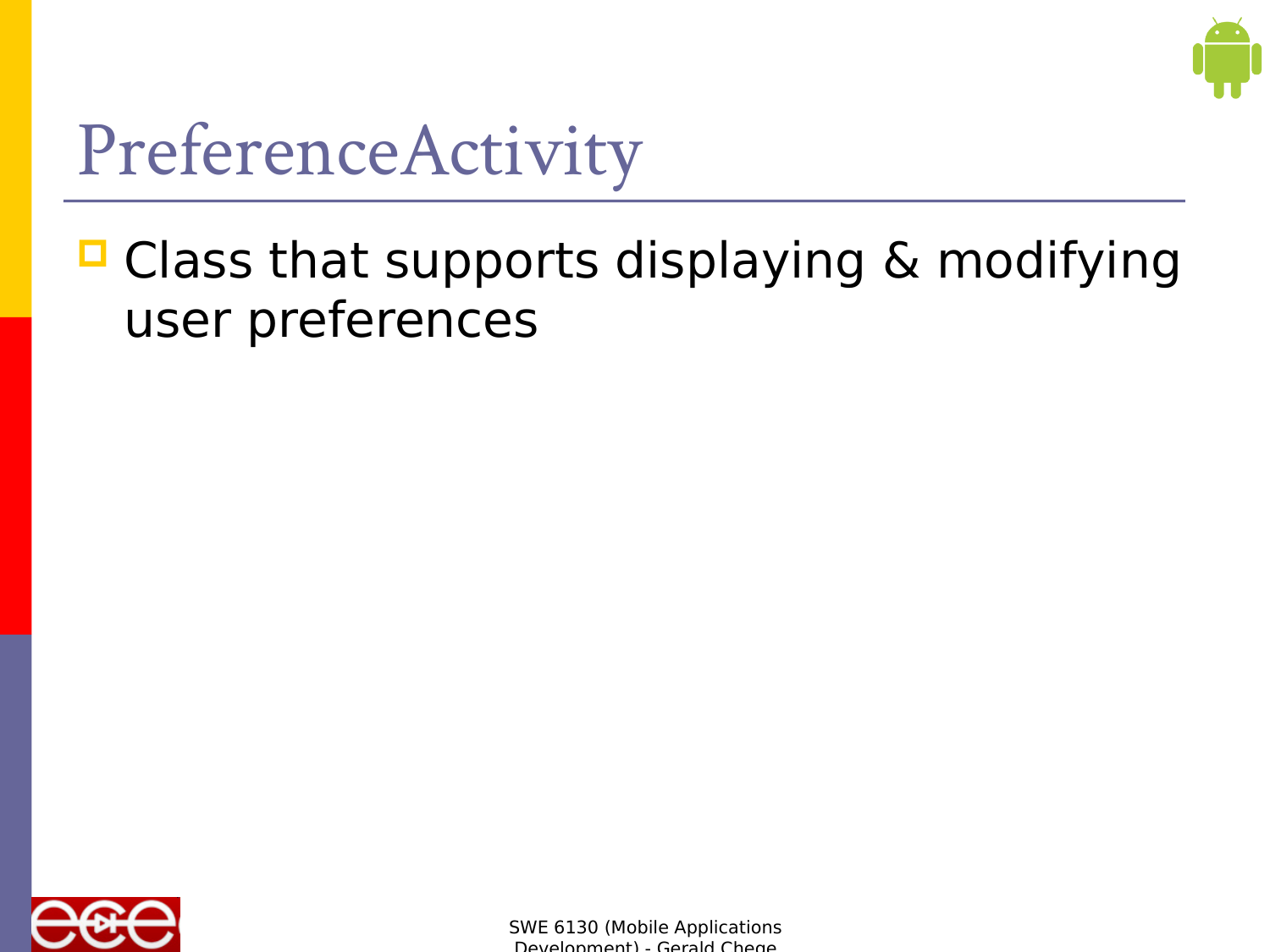

# PreferenceActivity
Class that supports displaying & modifying user preferences
SWE 6130 (Mobile Applications Development) - Gerald Chege